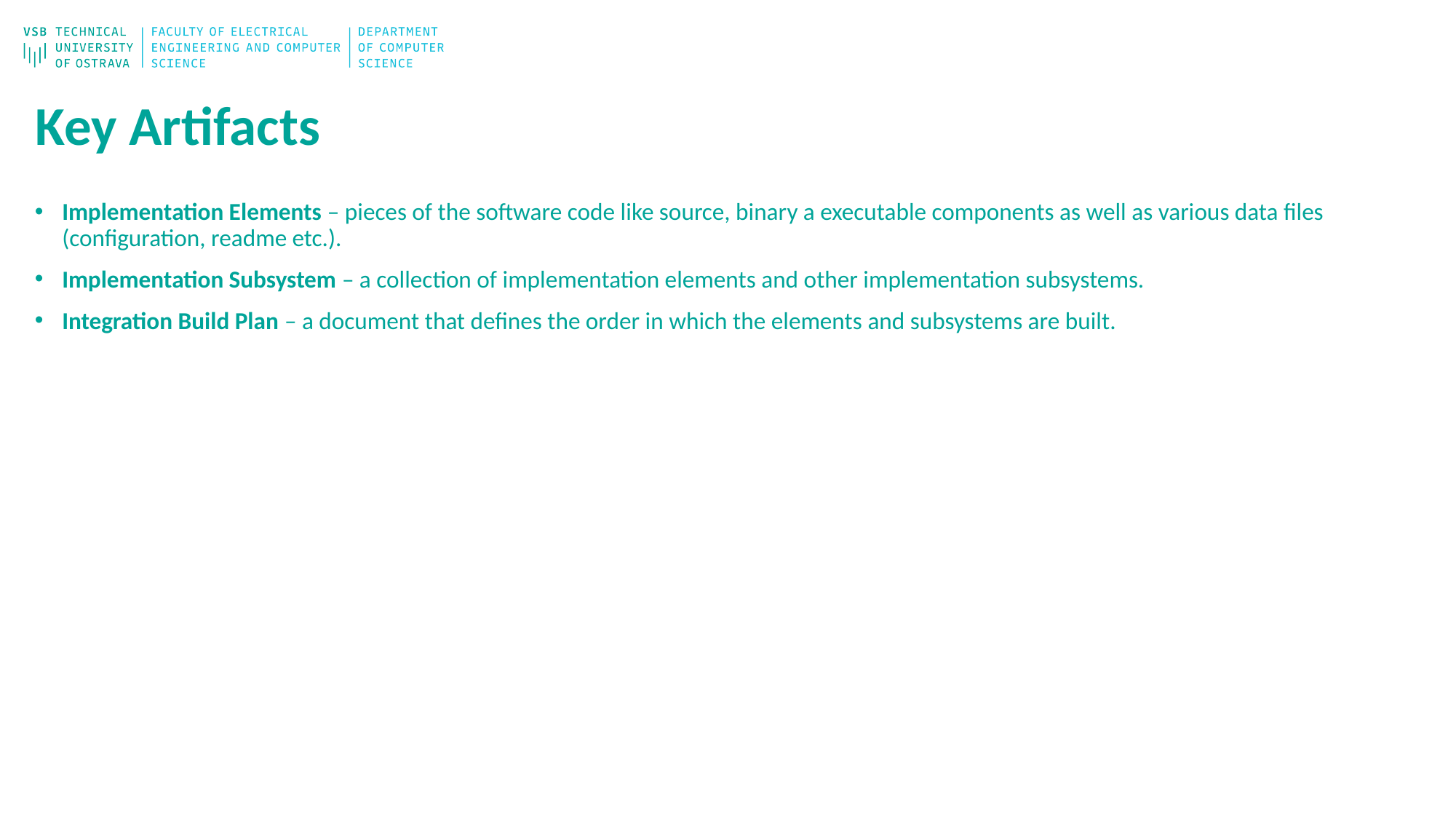

# Key Artifacts
Implementation Elements – pieces of the software code like source, binary a executable components as well as various data files (configuration, readme etc.).
Implementation Subsystem – a collection of implementation elements and other implementation subsystems.
Integration Build Plan – a document that defines the order in which the elements and subsystems are built.